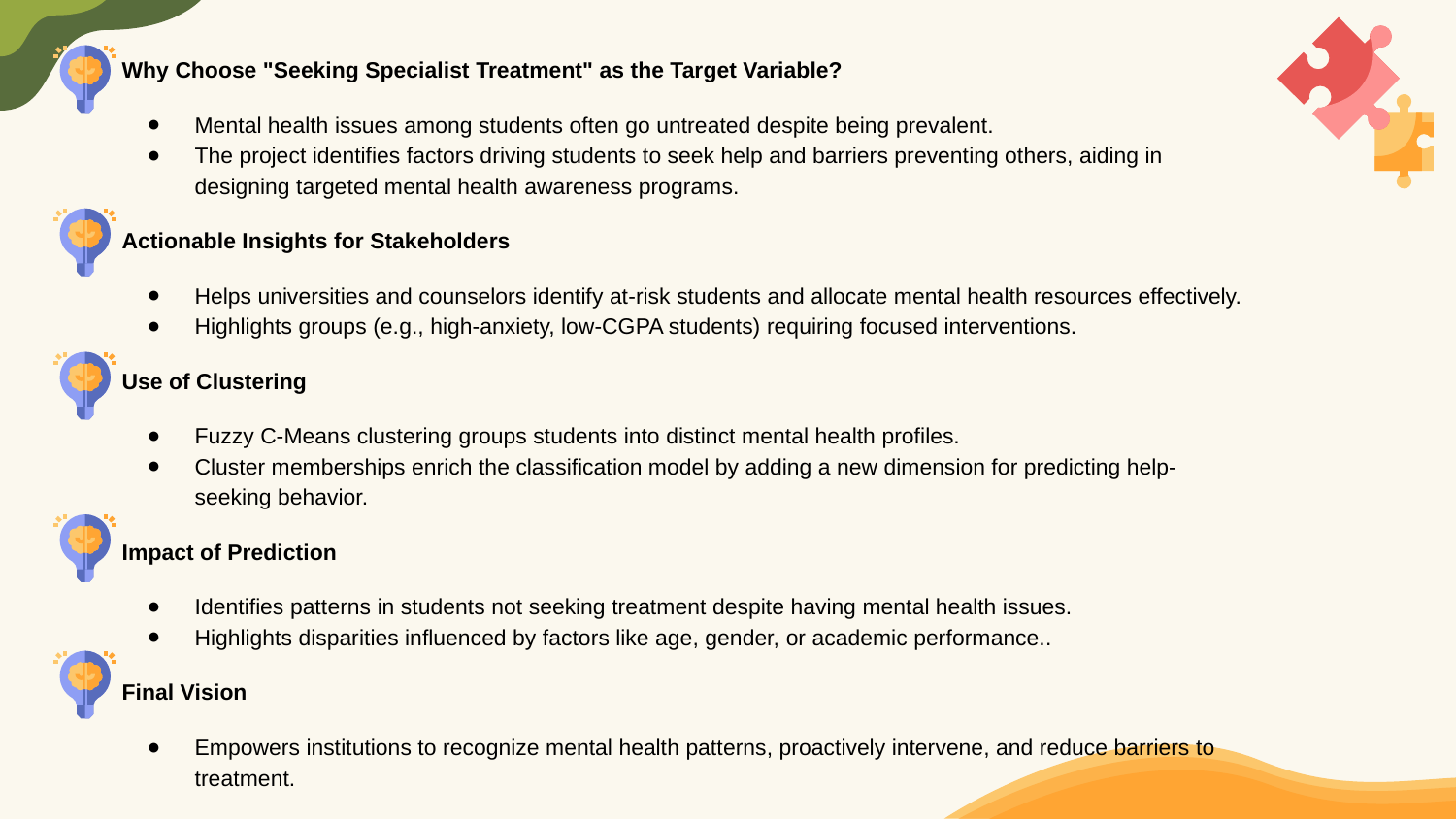

Why Choose "Seeking Specialist Treatment" as the Target Variable?
Mental health issues among students often go untreated despite being prevalent.
The project identifies factors driving students to seek help and barriers preventing others, aiding in designing targeted mental health awareness programs.
Actionable Insights for Stakeholders
Helps universities and counselors identify at-risk students and allocate mental health resources effectively.
Highlights groups (e.g., high-anxiety, low-CGPA students) requiring focused interventions.
Use of Clustering
Fuzzy C-Means clustering groups students into distinct mental health profiles.
Cluster memberships enrich the classification model by adding a new dimension for predicting help-seeking behavior.
Impact of Prediction
Identifies patterns in students not seeking treatment despite having mental health issues.
Highlights disparities influenced by factors like age, gender, or academic performance..
Final Vision
Empowers institutions to recognize mental health patterns, proactively intervene, and reduce barriers to treatment.